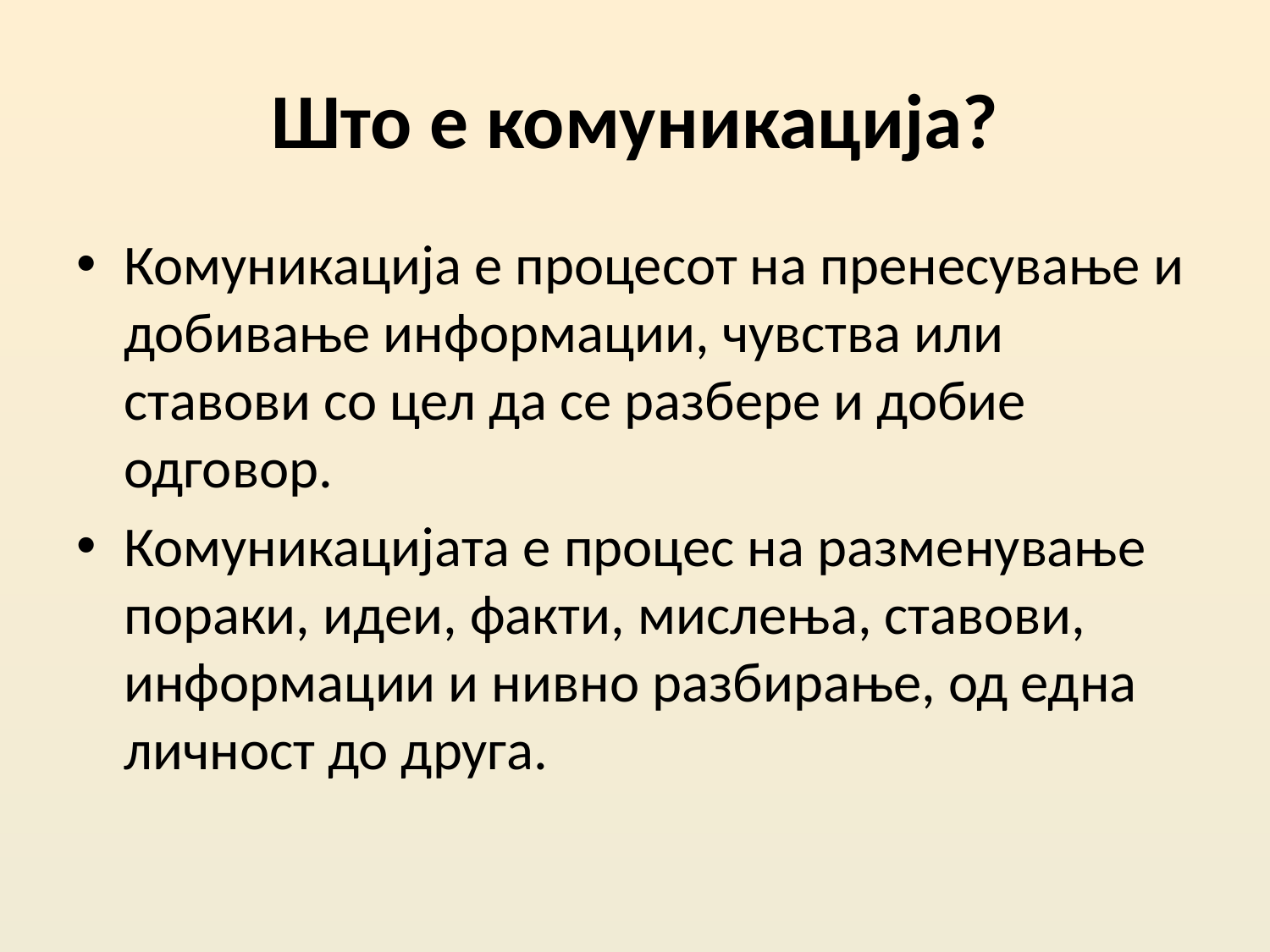

# Што е комуникација?
Комуникација е процесот на пренесување и добивање информации, чувства или ставови со цел да се разбере и добие одговор.
Комуникацијата е процес на разменување пораки, идеи, факти, мислења, ставови, информации и нивно разбирање, од една личност до друга.